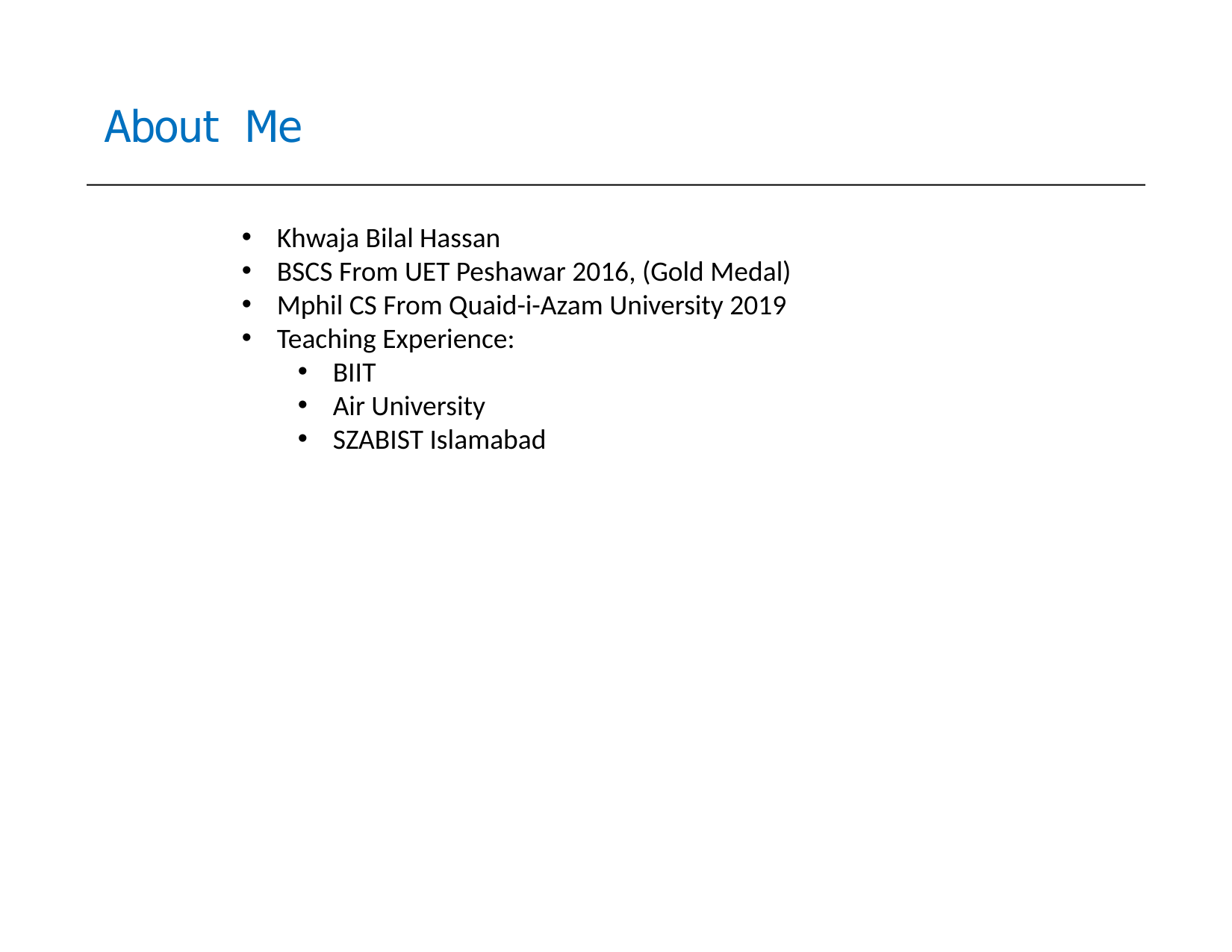

# About  Me
Khwaja Bilal Hassan
BSCS From UET Peshawar 2016, (Gold Medal)
Mphil CS From Quaid-i-Azam University 2019
Teaching Experience:
BIIT
Air University
SZABIST Islamabad